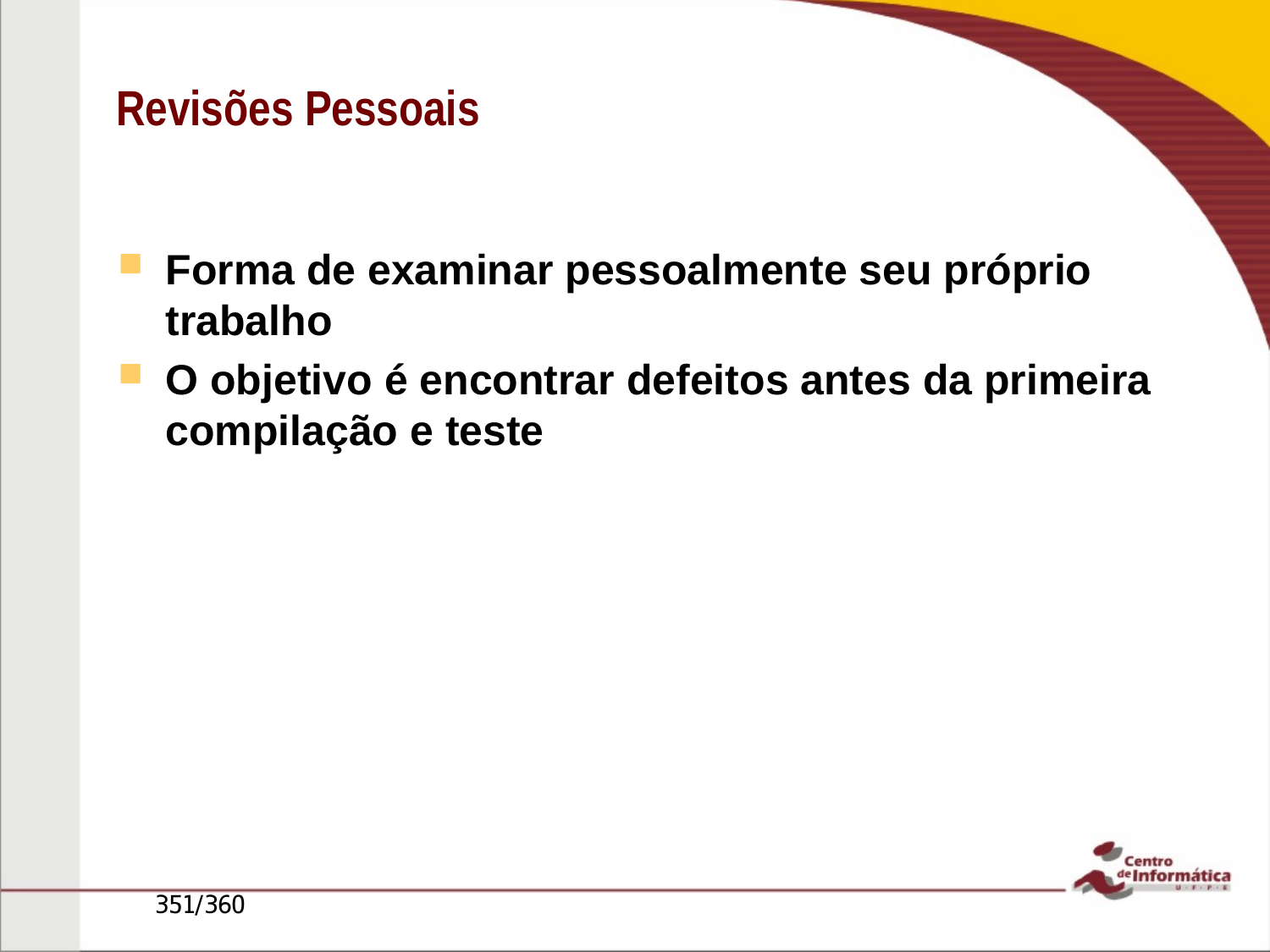

# Revisões Pessoais
Forma de examinar pessoalmente seu próprio trabalho
O objetivo é encontrar defeitos antes da primeira compilação e teste
351/360